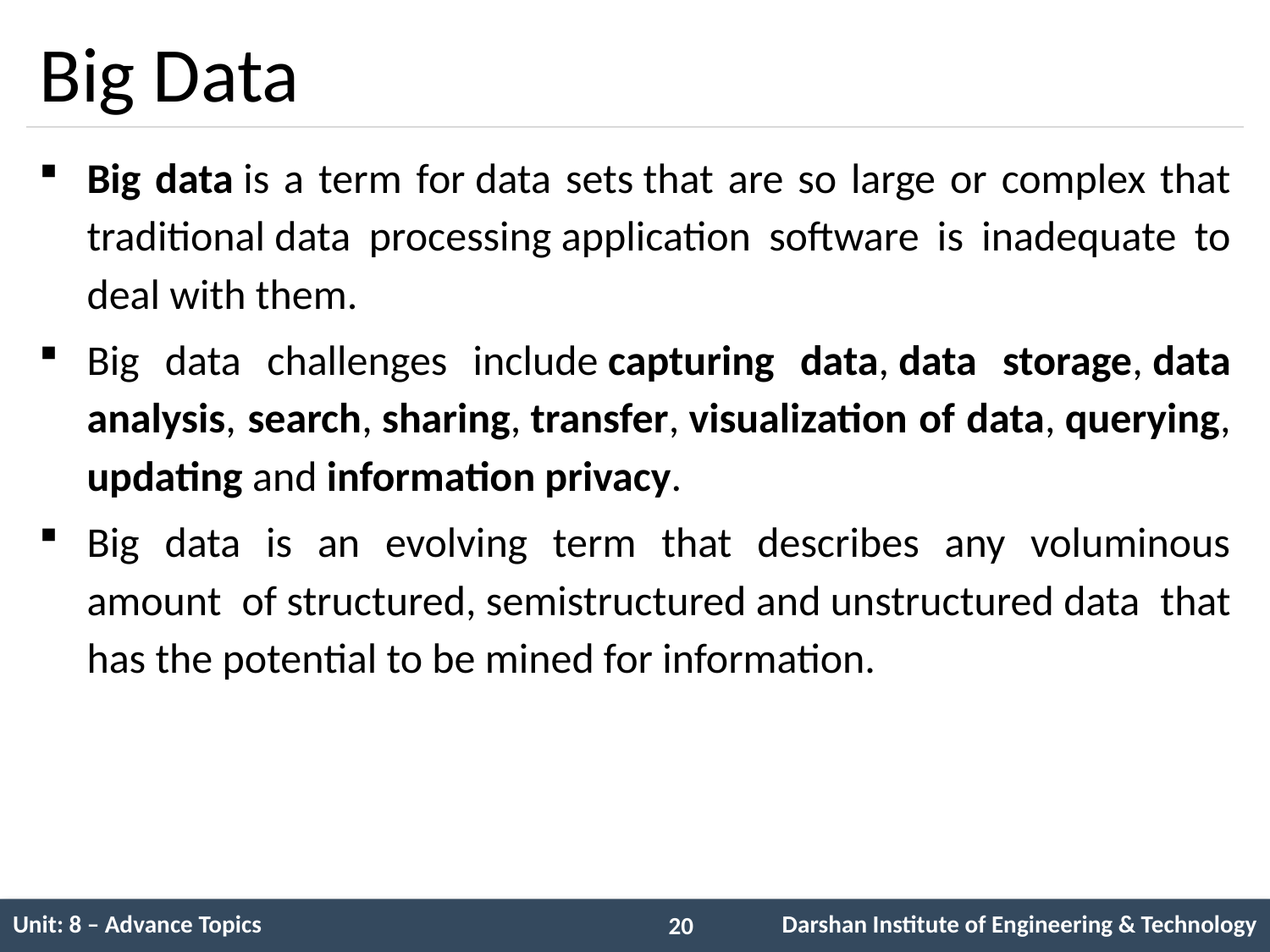

# Big Data
Big data is a term for data sets that are so large or complex that traditional data processing application software is inadequate to deal with them.
Big data challenges include capturing data, data storage, data analysis, search, sharing, transfer, visualization of data, querying, updating and information privacy.
Big data is an evolving term that describes any voluminous amount of structured, semistructured and unstructured data that has the potential to be mined for information.